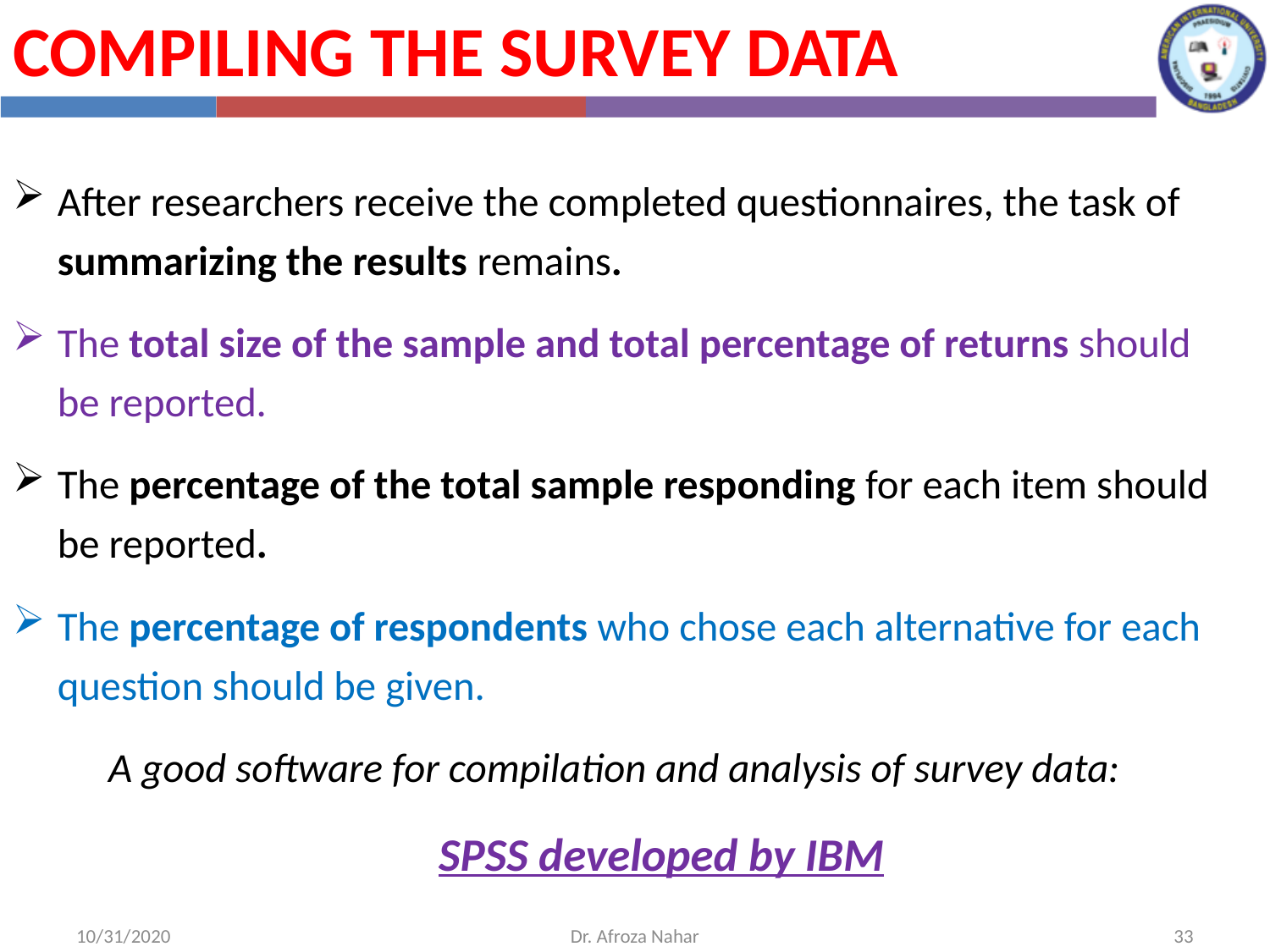

Compiling the Survey Data
After researchers receive the completed questionnaires, the task of summarizing the results remains.
The total size of the sample and total percentage of returns should be reported.
The percentage of the total sample responding for each item should be reported.
The percentage of respondents who chose each alternative for each question should be given.
A good software for compilation and analysis of survey data:
         SPSS developed by IBM
10/31/2020
Dr. Afroza Nahar
33